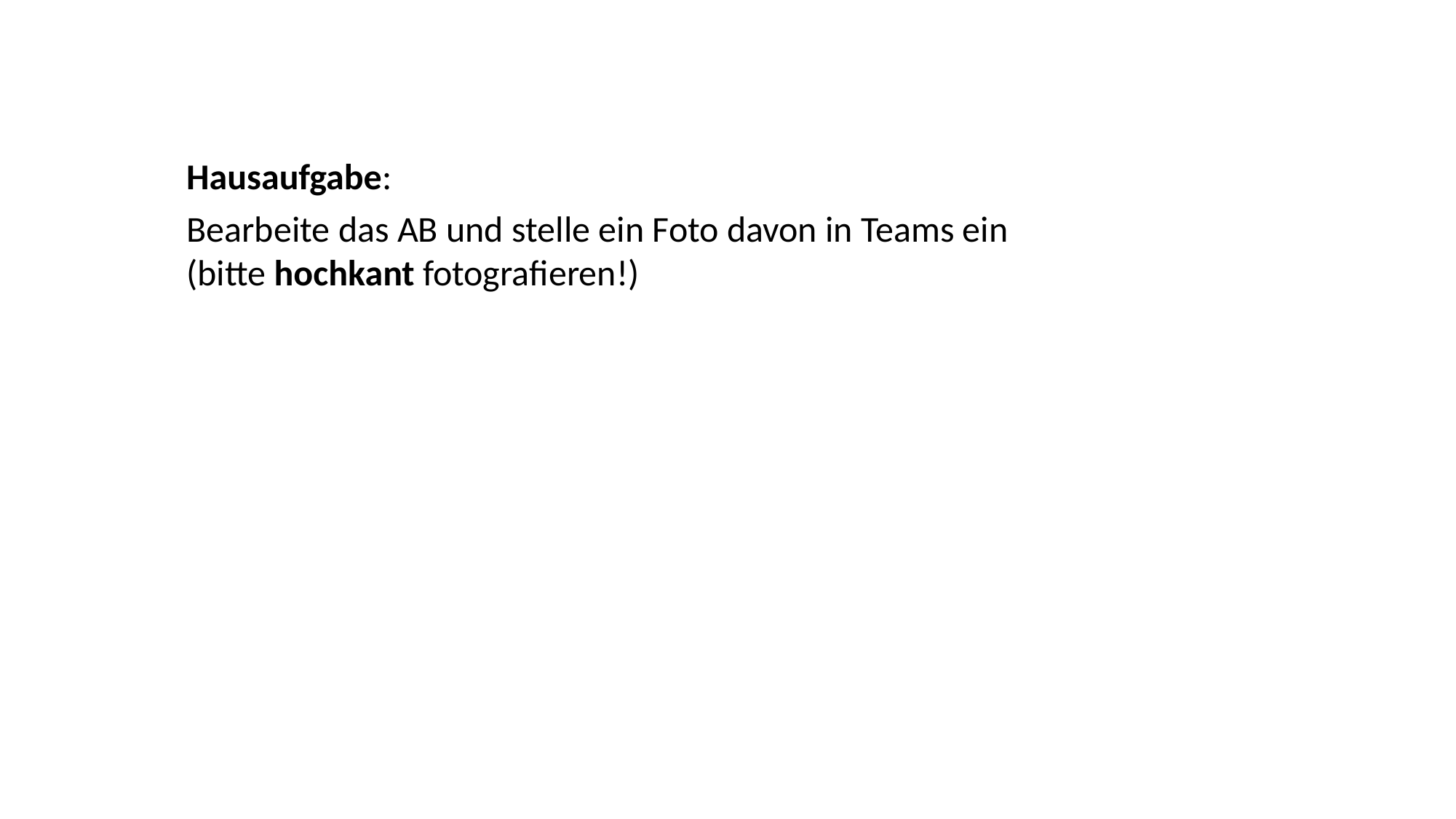

Hausaufgabe:
Bearbeite das AB und stelle ein Foto davon in Teams ein (bitte hochkant fotografieren!)